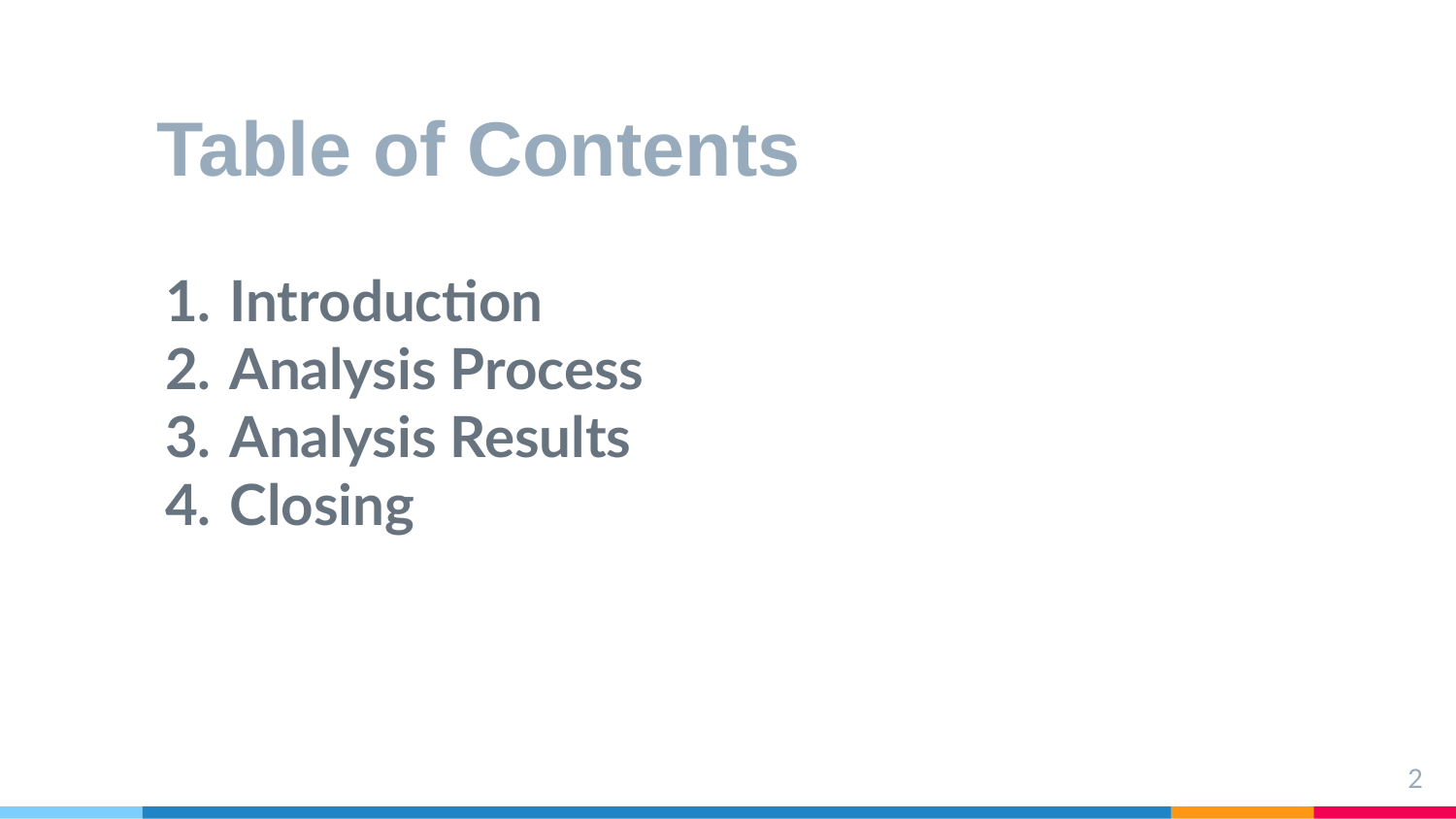

# Table of Contents

Introduction
Analysis Process
Analysis Results
Closing

2